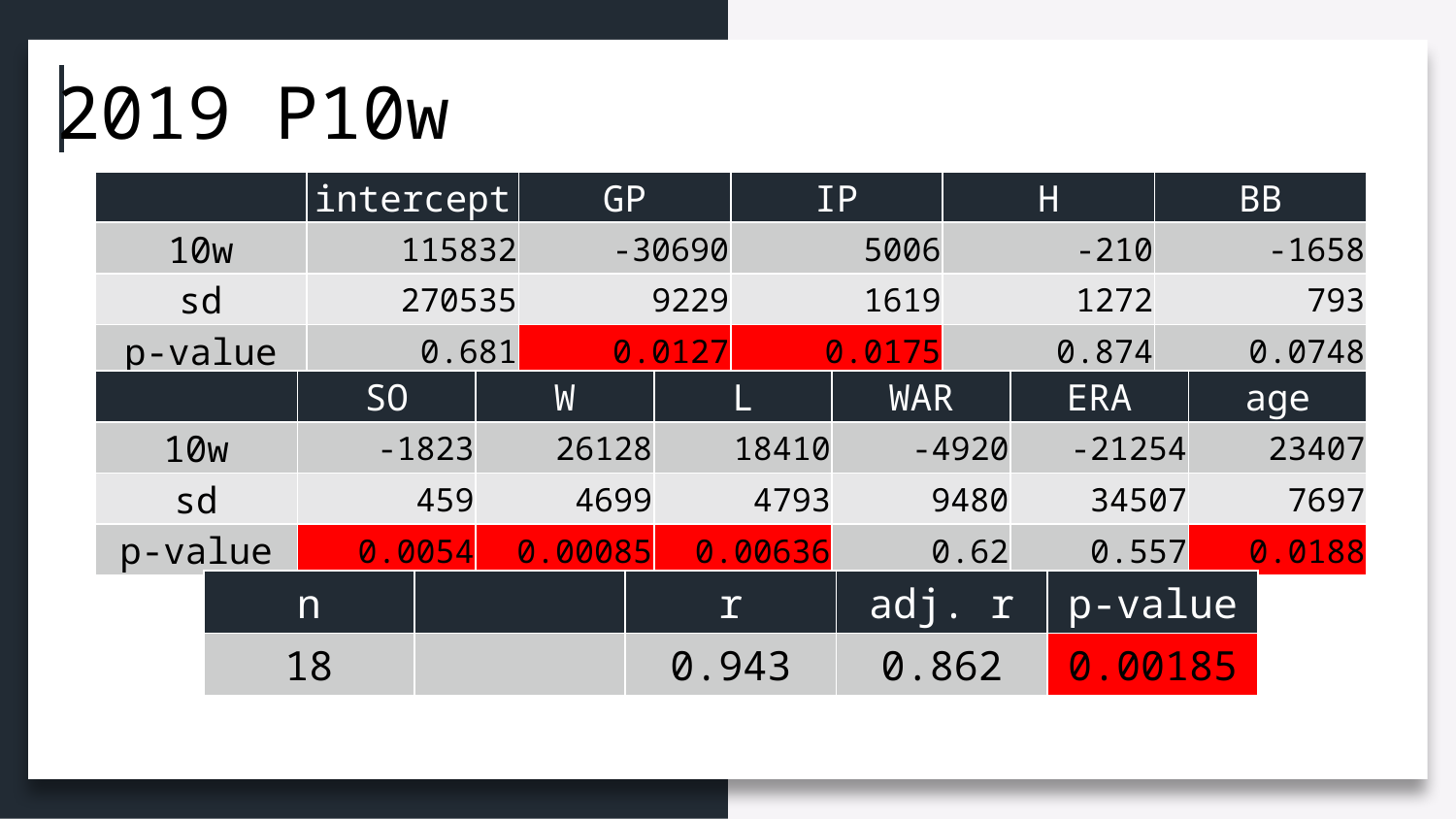

2019 P10w
|  | intercept | GP | IP | H | BB |
| --- | --- | --- | --- | --- | --- |
| 10w | 115832 | -30690 | 5006 | -210 | -1658 |
| sd | 270535 | 9229 | 1619 | 1272 | 793 |
| p-value | 0.681 | 0.0127 | 0.0175 | 0.874 | 0.0748 |
|  | SO | W | L | WAR | ERA | age |
| --- | --- | --- | --- | --- | --- | --- |
| 10w | -1823 | 26128 | 18410 | -4920 | -21254 | 23407 |
| sd | 459 | 4699 | 4793 | 9480 | 34507 | 7697 |
| p-value | 0.0054 | 0.00085 | 0.00636 | 0.62 | 0.557 | 0.0188 |
| n |  | r | adj. r | p-value |
| --- | --- | --- | --- | --- |
| 18 |  | 0.943 | 0.862 | 0.00185 |